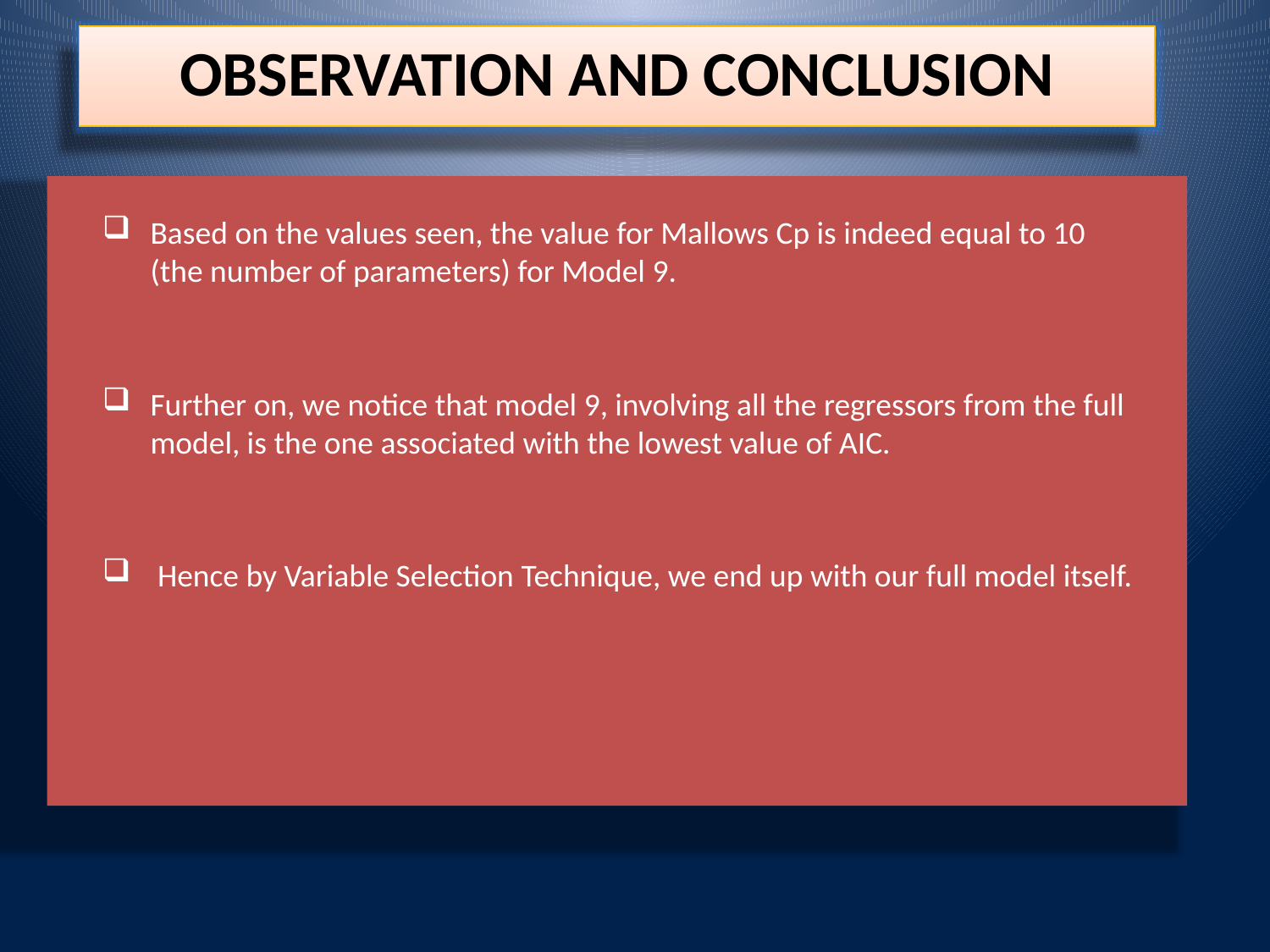

OBSERVATION AND CONCLUSION

Based on the values seen, the value for Mallows Cp is indeed equal to 10 (the number of parameters) for Model 9.

Further on, we notice that model 9, involving all the regressors from the full model, is the one associated with the lowest value of AIC.

 Hence by Variable Selection Technique, we end up with our full model itself.